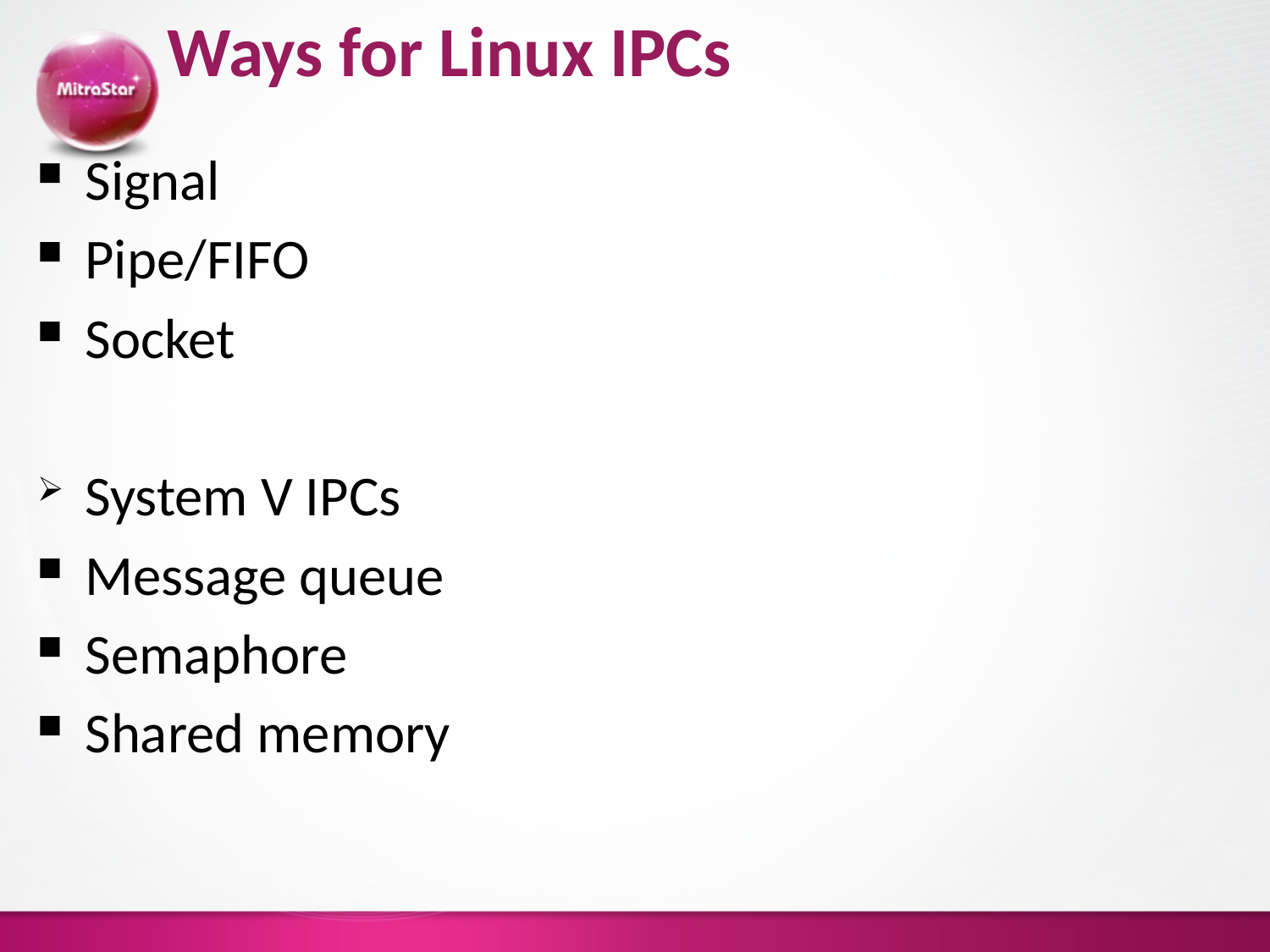

# Ways for Linux IPCs
Signal
Pipe/FIFO
Socket

System V IPCs
Message queue
Semaphore
Shared memory